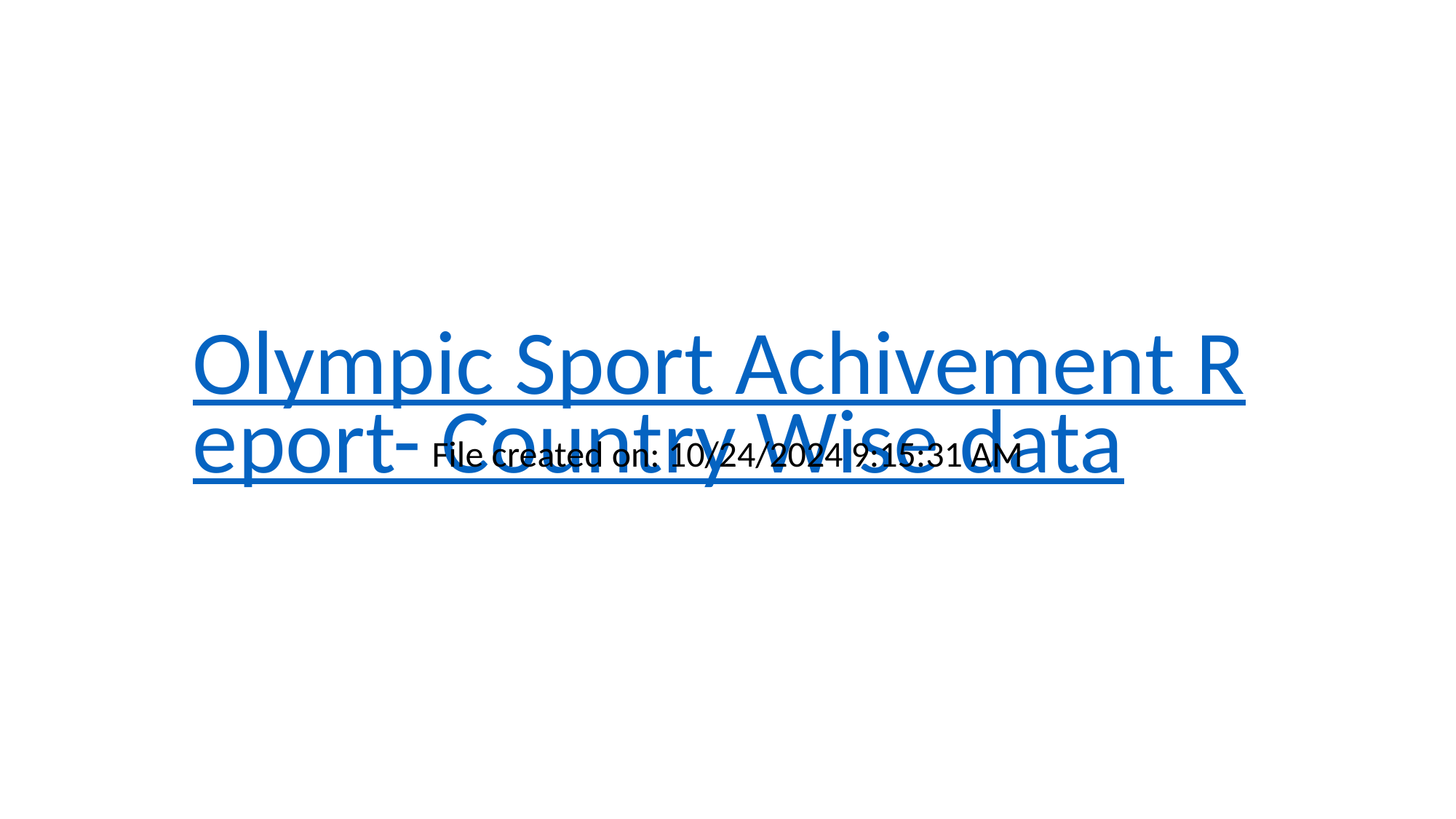

# Olympic Sport Achivement Report- Country Wise data
File created on: 10/24/2024 9:15:31 AM